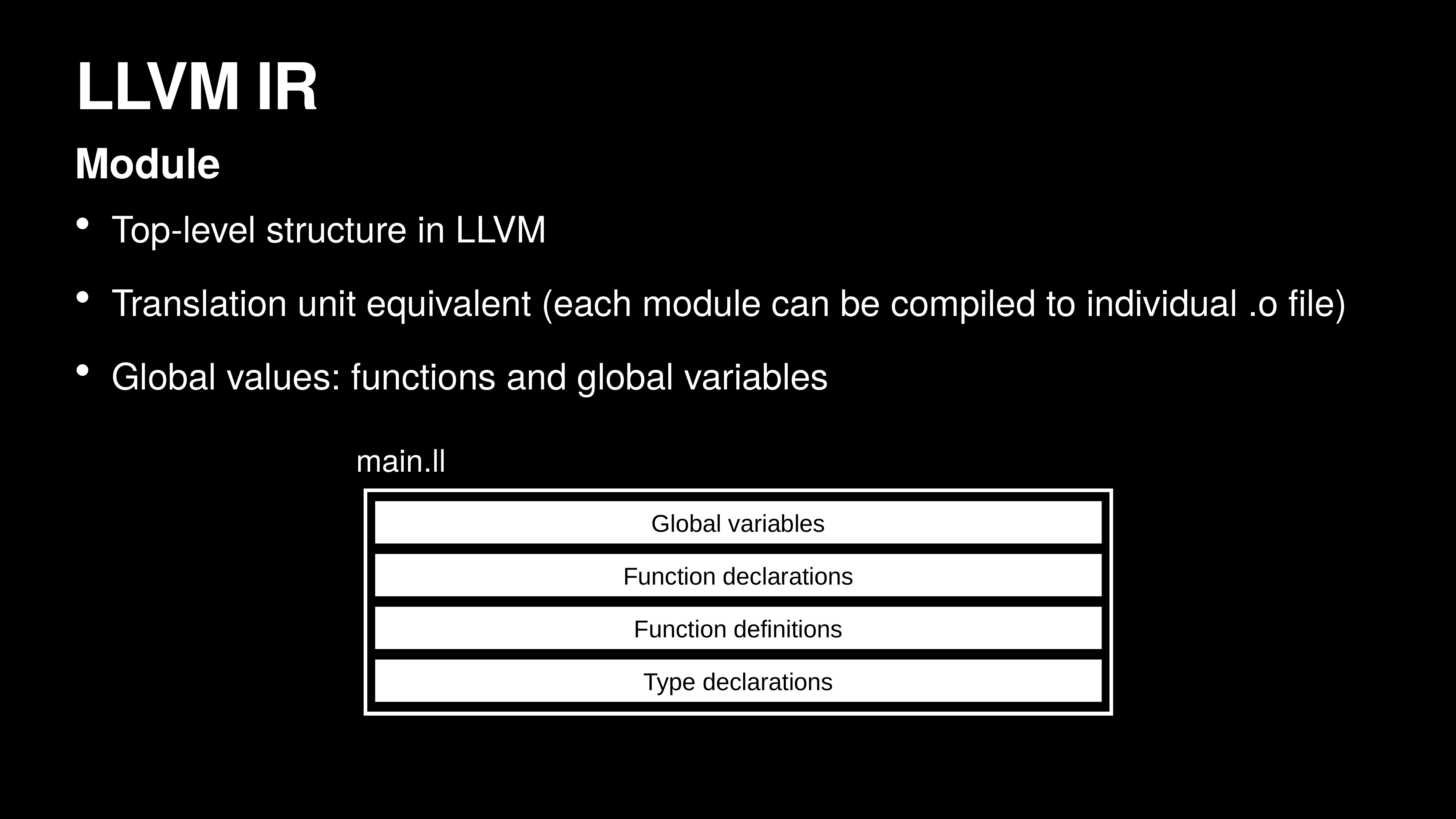

# LLVM IR
Module
Top-level structure in LLVM
Translation unit equivalent (each module can be compiled to individual .o file)
Global values: functions and global variables
main.ll

Global variables
Function declarations
Function definitions
Type declarations